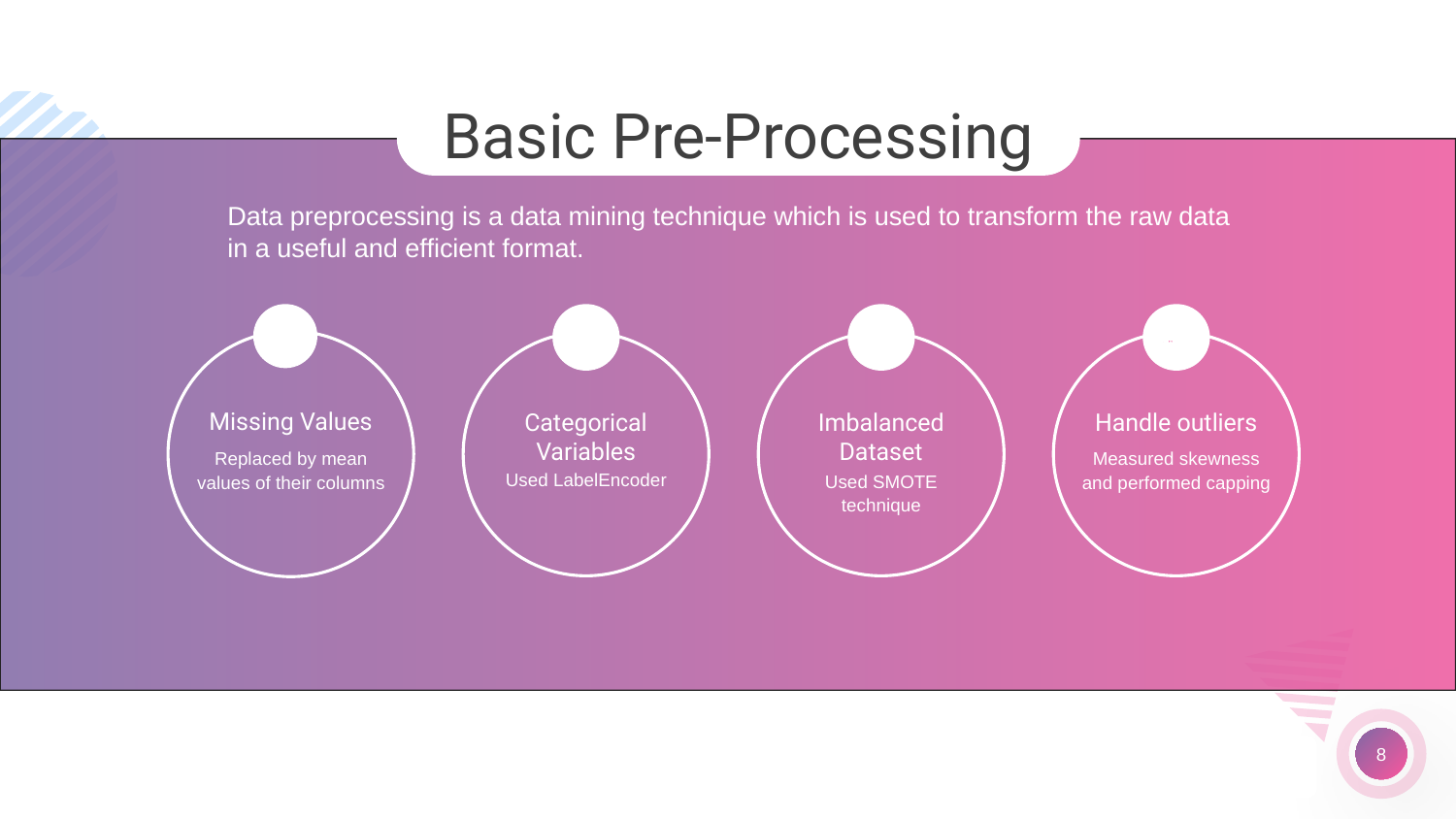

Basic Pre-Processing

Data preprocessing is a data mining technique which is used to transform the raw data in a useful and efficient format.

Missing Values
Replaced by mean values of their columns

Categorical Variables
Used LabelEncoder

Imbalanced Dataset
Used SMOTE technique

Handle outliers
Measured skewness and performed capping